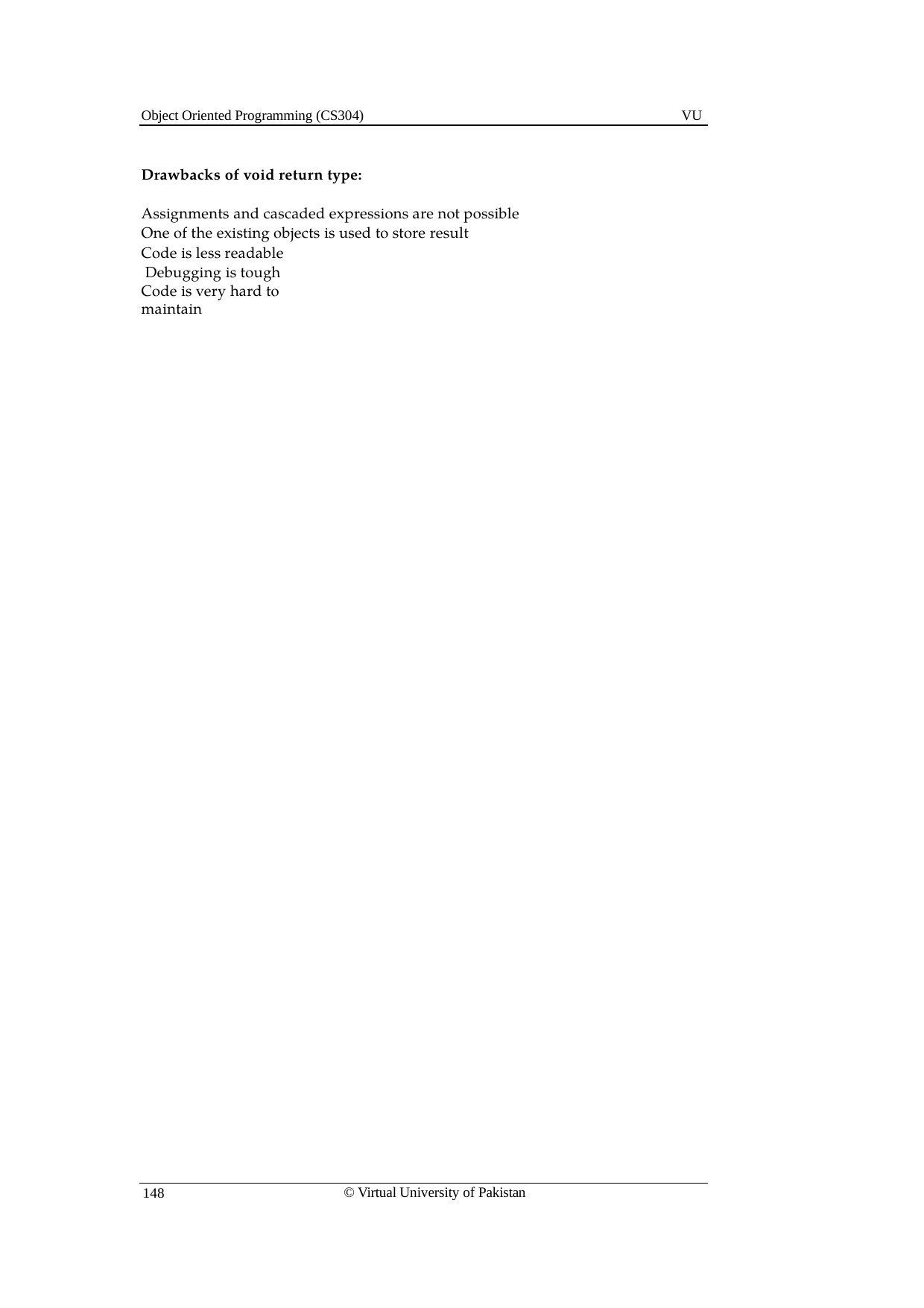

Object Oriented Programming (CS304)
VU

Drawbacks of void return type:

Assignments and cascaded expressions are not possible  One of the existing objects is used to store result
Code is less readable  Debugging is tough
Code is very hard to maintain
© Virtual University of Pakistan

148